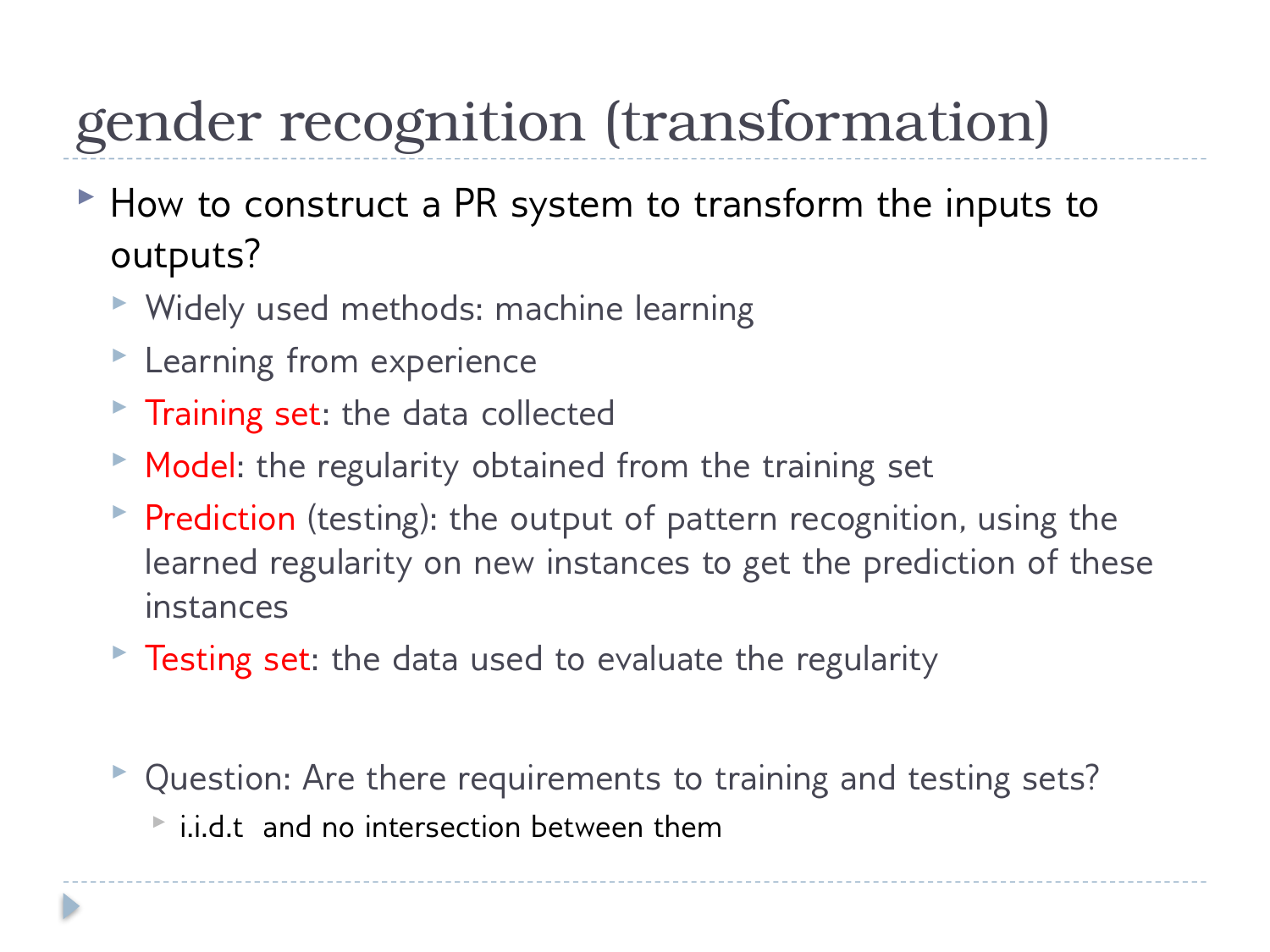

# gender recognition (transformation)
How to construct a PR system to transform the inputs to outputs?
Widely used methods: machine learning
Learning from experience
Training set: the data collected
Model: the regularity obtained from the training set
Prediction (testing): the output of pattern recognition, using the learned regularity on new instances to get the prediction of these instances
Testing set: the data used to evaluate the regularity

Question: Are there requirements to training and testing sets?
i.i.d.t  and no intersection between them